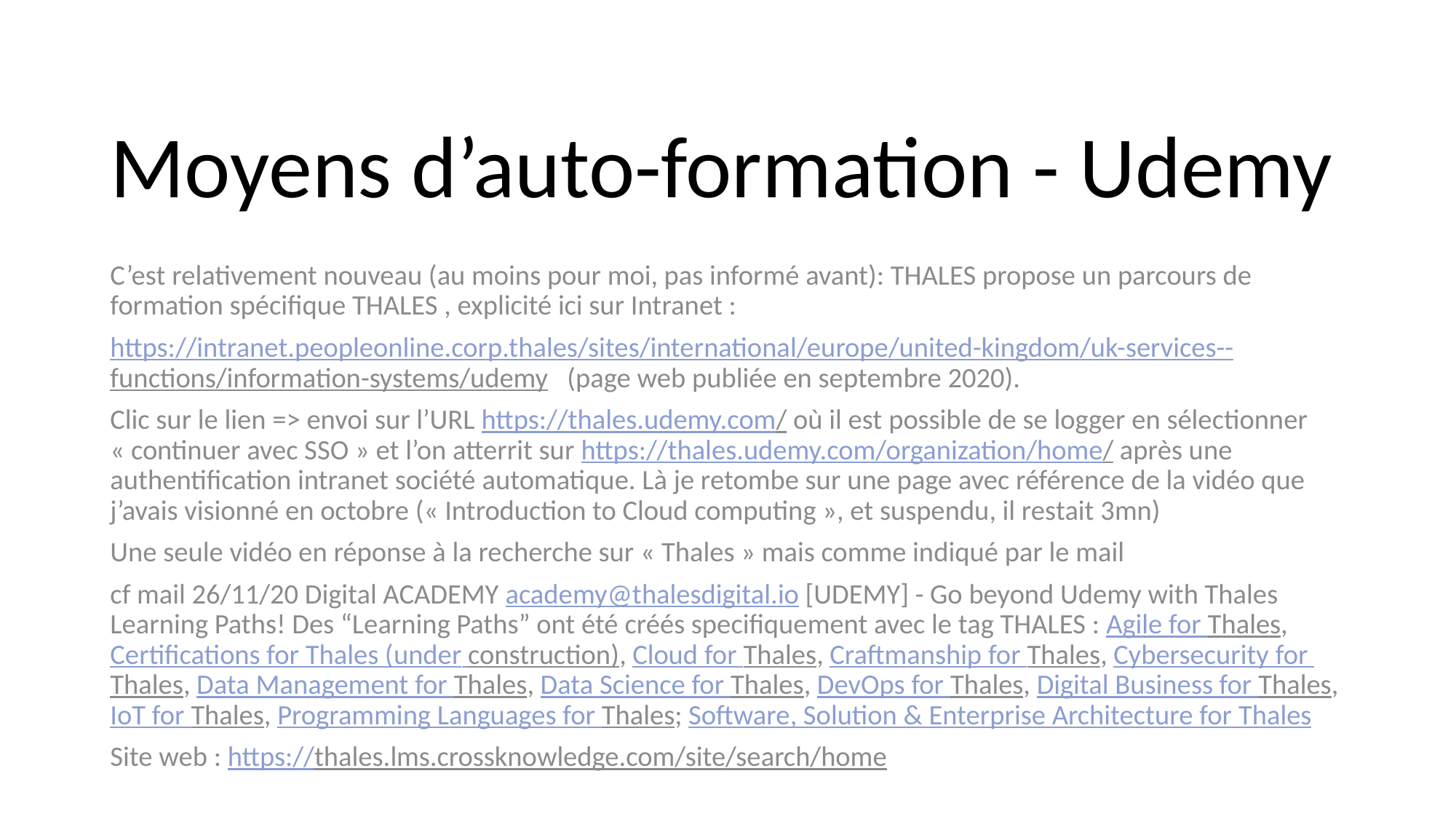

# Moyens d’auto-formation - Udemy
C’est relativement nouveau (au moins pour moi, pas informé avant): THALES propose un parcours de formation spécifique THALES , explicité ici sur Intranet :
https://intranet.peopleonline.corp.thales/sites/international/europe/united-kingdom/uk-services--functions/information-systems/udemy   (page web publiée en septembre 2020).
Clic sur le lien => envoi sur l’URL https://thales.udemy.com/ où il est possible de se logger en sélectionner « continuer avec SSO » et l’on atterrit sur https://thales.udemy.com/organization/home/ après une authentification intranet société automatique. Là je retombe sur une page avec référence de la vidéo que j’avais visionné en octobre (« Introduction to Cloud computing », et suspendu, il restait 3mn)
Une seule vidéo en réponse à la recherche sur « Thales » mais comme indiqué par le mail
cf mail 26/11/20 Digital ACADEMY academy@thalesdigital.io [UDEMY] - Go beyond Udemy with Thales Learning Paths! Des “Learning Paths” ont été créés specifiquement avec le tag THALES : Agile for Thales, Certifications for Thales (under construction), Cloud for Thales, Craftmanship for Thales, Cybersecurity for Thales, Data Management for Thales, Data Science for Thales, DevOps for Thales, Digital Business for Thales, IoT for Thales, Programming Languages for Thales; Software, Solution & Enterprise Architecture for Thales
Site web : https://thales.lms.crossknowledge.com/site/search/home